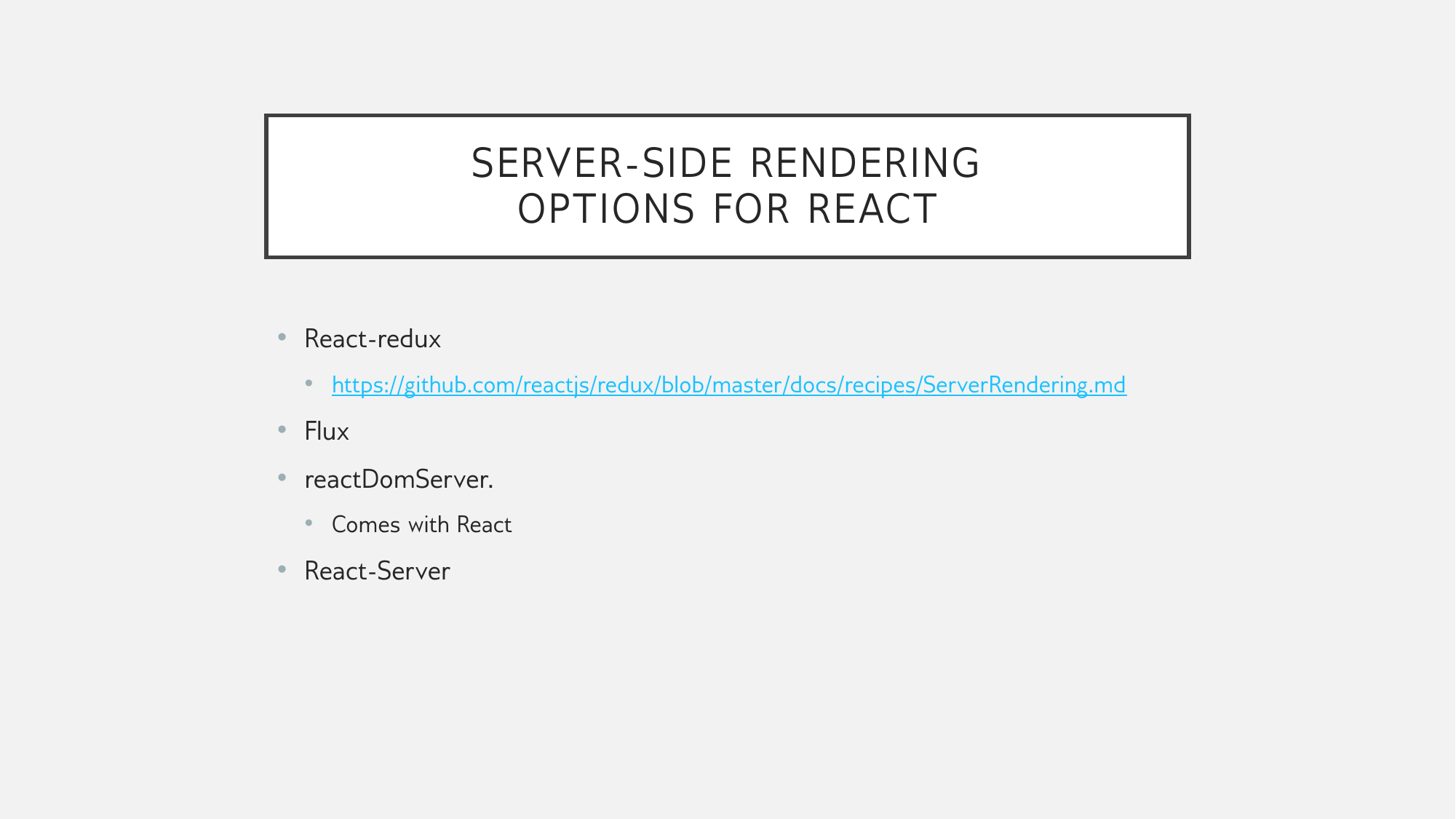

# Server-side rendering options for react
React-redux
https://github.com/reactjs/redux/blob/master/docs/recipes/ServerRendering.md
Flux
reactDomServer.
Comes with React
React-Server